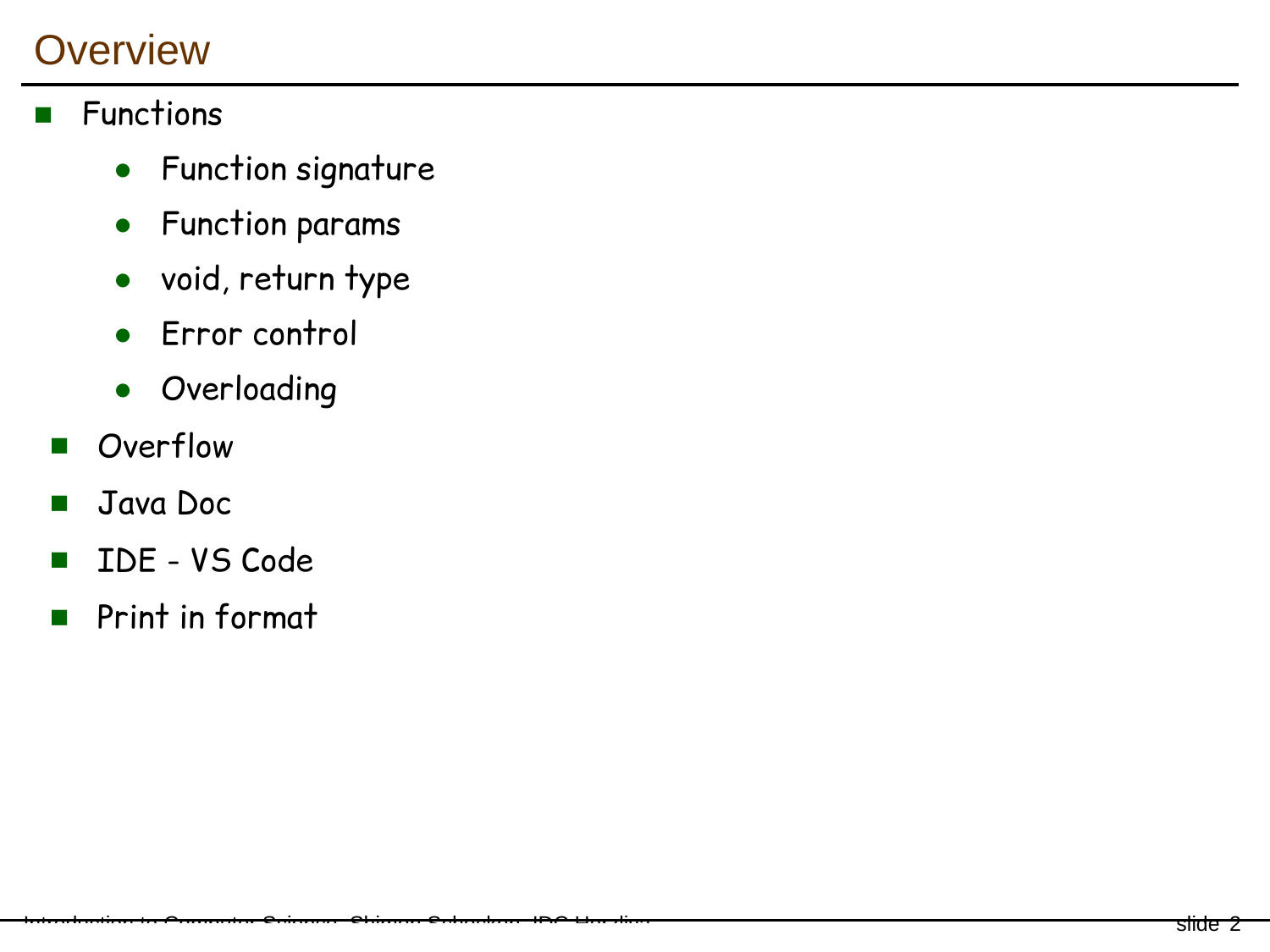

# Overview
Functions
Function signature
Function params
void, return type
Error control
Overloading
Overflow
Java Doc
IDE - VS Code
Print in format